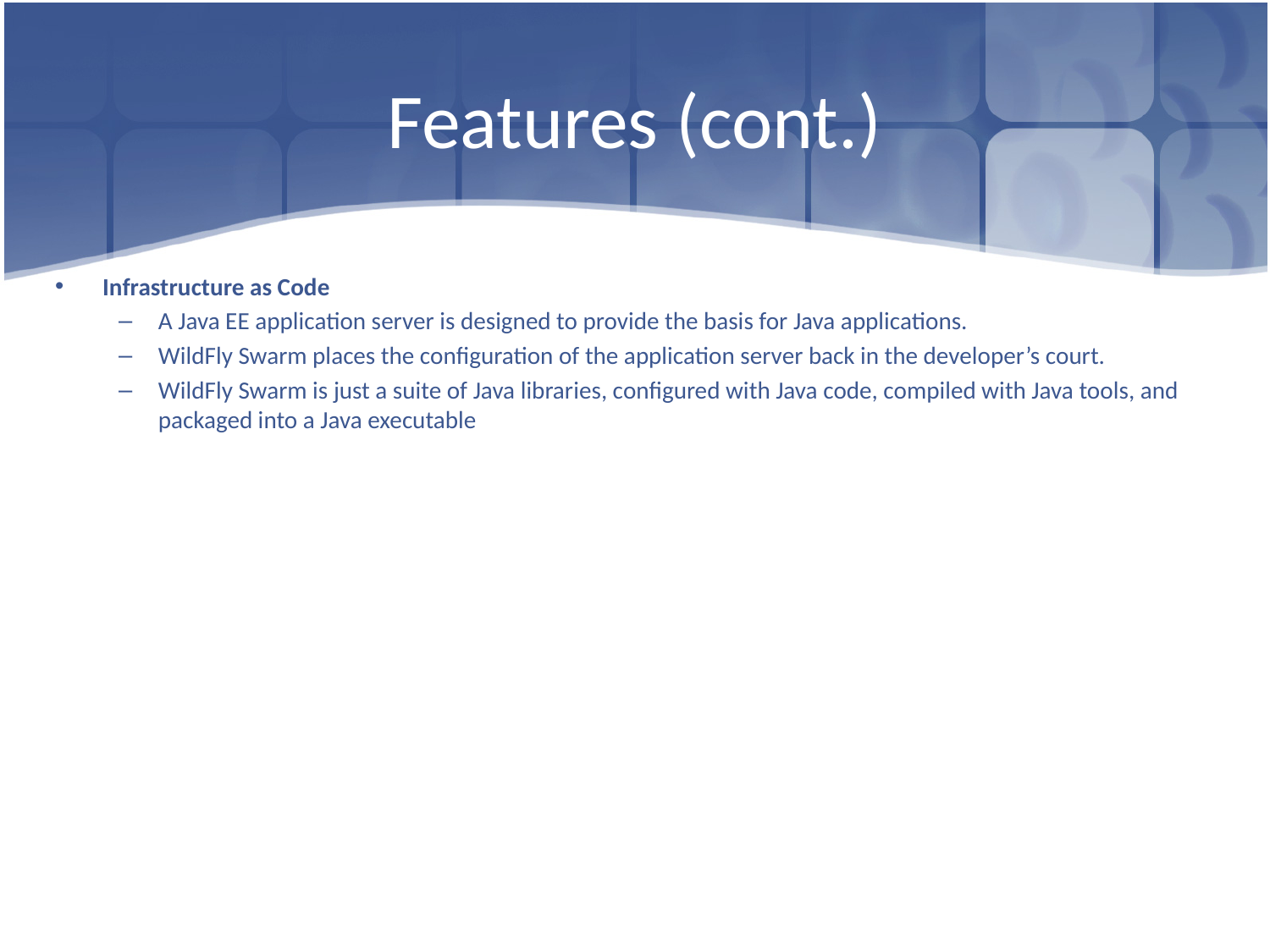

# Features (cont.)
Infrastructure as Code
A Java EE application server is designed to provide the basis for Java applications.
WildFly Swarm places the configuration of the application server back in the developer’s court.
WildFly Swarm is just a suite of Java libraries, configured with Java code, compiled with Java tools, and packaged into a Java executable